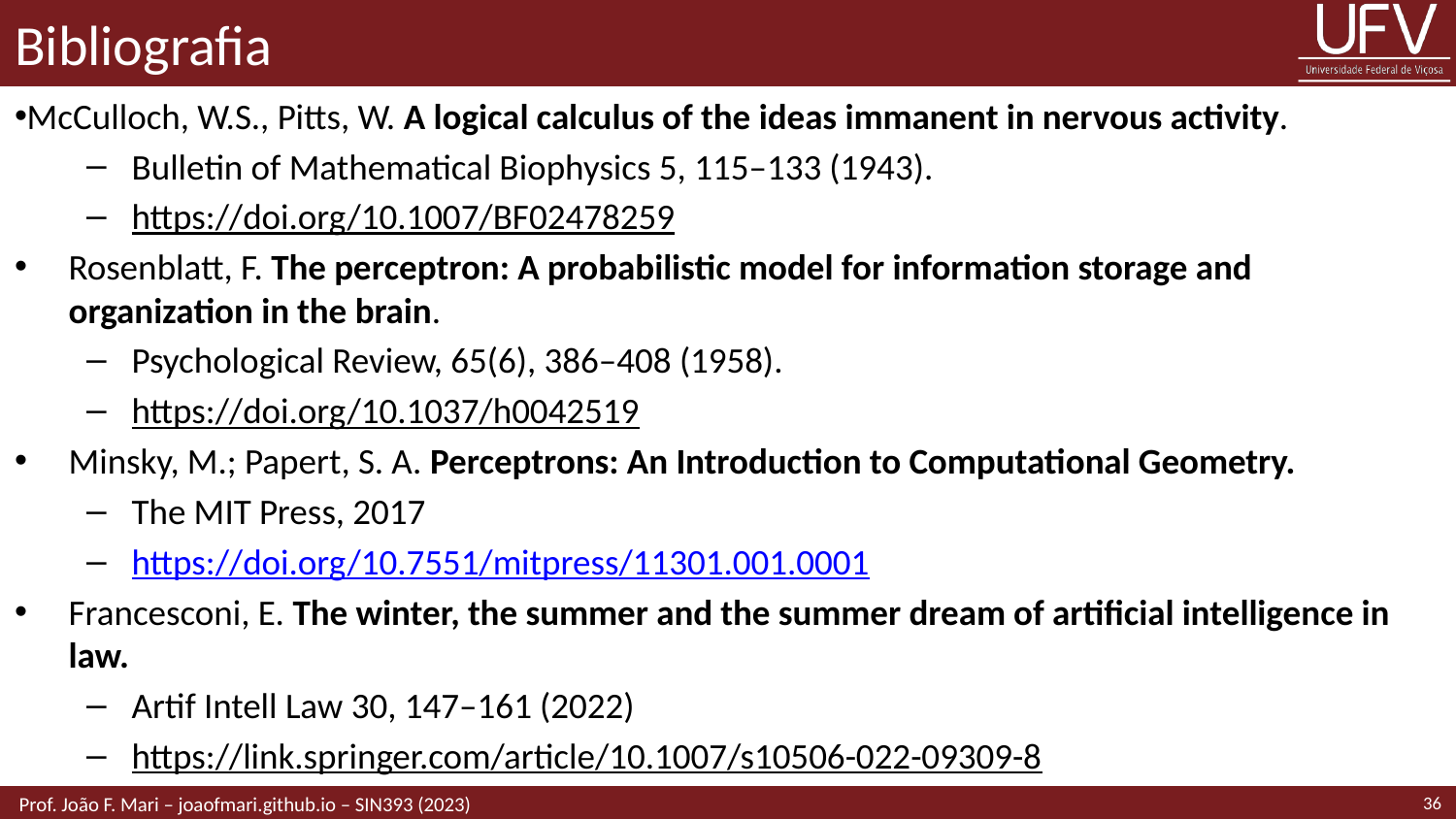

# Bibliografia
McCulloch, W.S., Pitts, W. A logical calculus of the ideas immanent in nervous activity.
Bulletin of Mathematical Biophysics 5, 115–133 (1943).
https://doi.org/10.1007/BF02478259
Rosenblatt, F. The perceptron: A probabilistic model for information storage and organization in the brain.
Psychological Review, 65(6), 386–408 (1958).
https://doi.org/10.1037/h0042519
Minsky, M.; Papert, S. A. Perceptrons: An Introduction to Computational Geometry.
The MIT Press, 2017
https://doi.org/10.7551/mitpress/11301.001.0001
Francesconi, E. The winter, the summer and the summer dream of artificial intelligence in law.
Artif Intell Law 30, 147–161 (2022)
https://link.springer.com/article/10.1007/s10506-022-09309-8
36
 Prof. João F. Mari – joaofmari.github.io – SIN393 (2023)